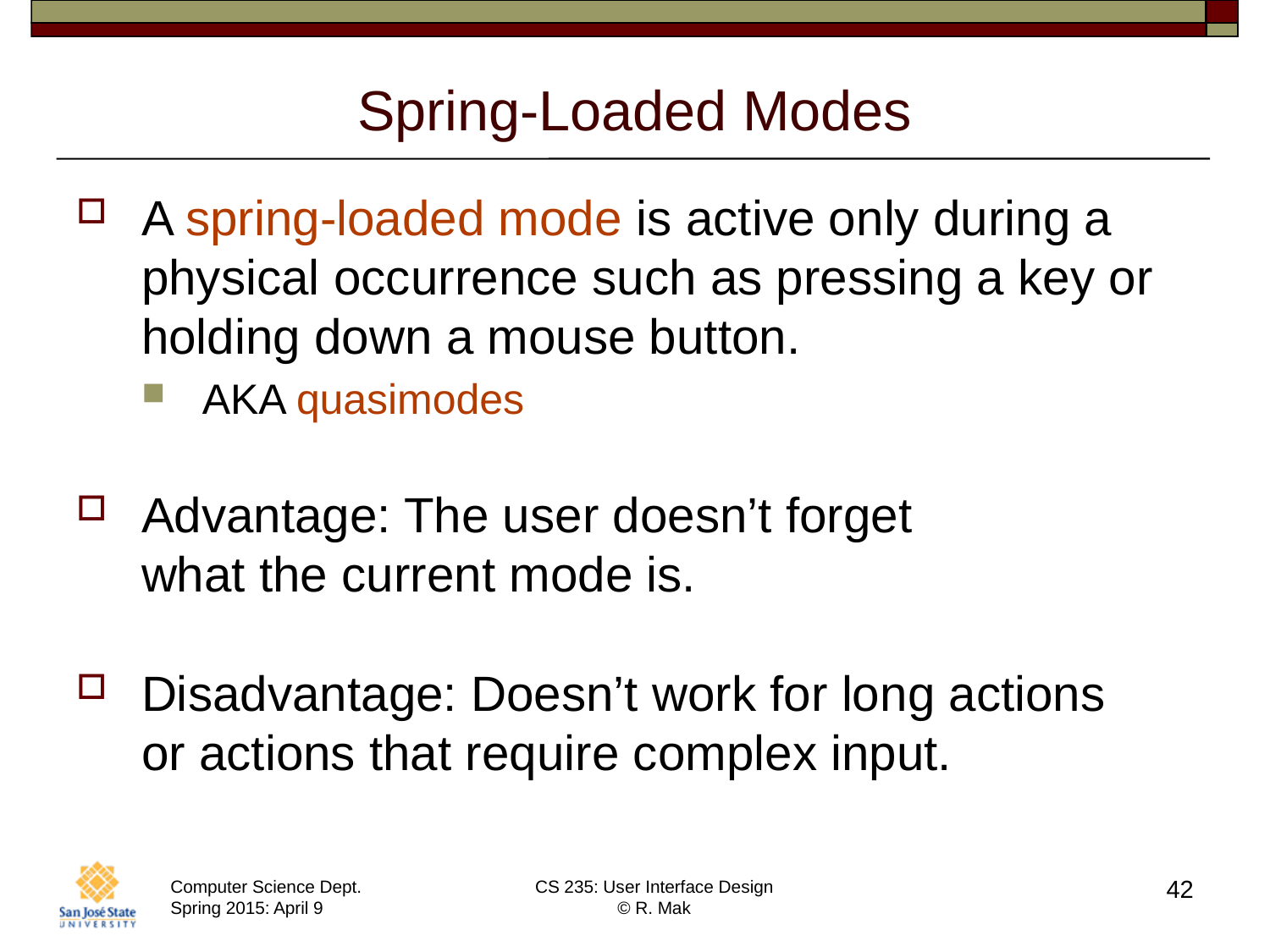

# Spring-Loaded Modes
A spring-loaded mode is active only during a physical occurrence such as pressing a key or
holding down a mouse button.
AKA quasimodes

Advantage: The user doesn’t forget
what the current mode is.

Disadvantage: Doesn’t work for long actions
or actions that require complex input.
42